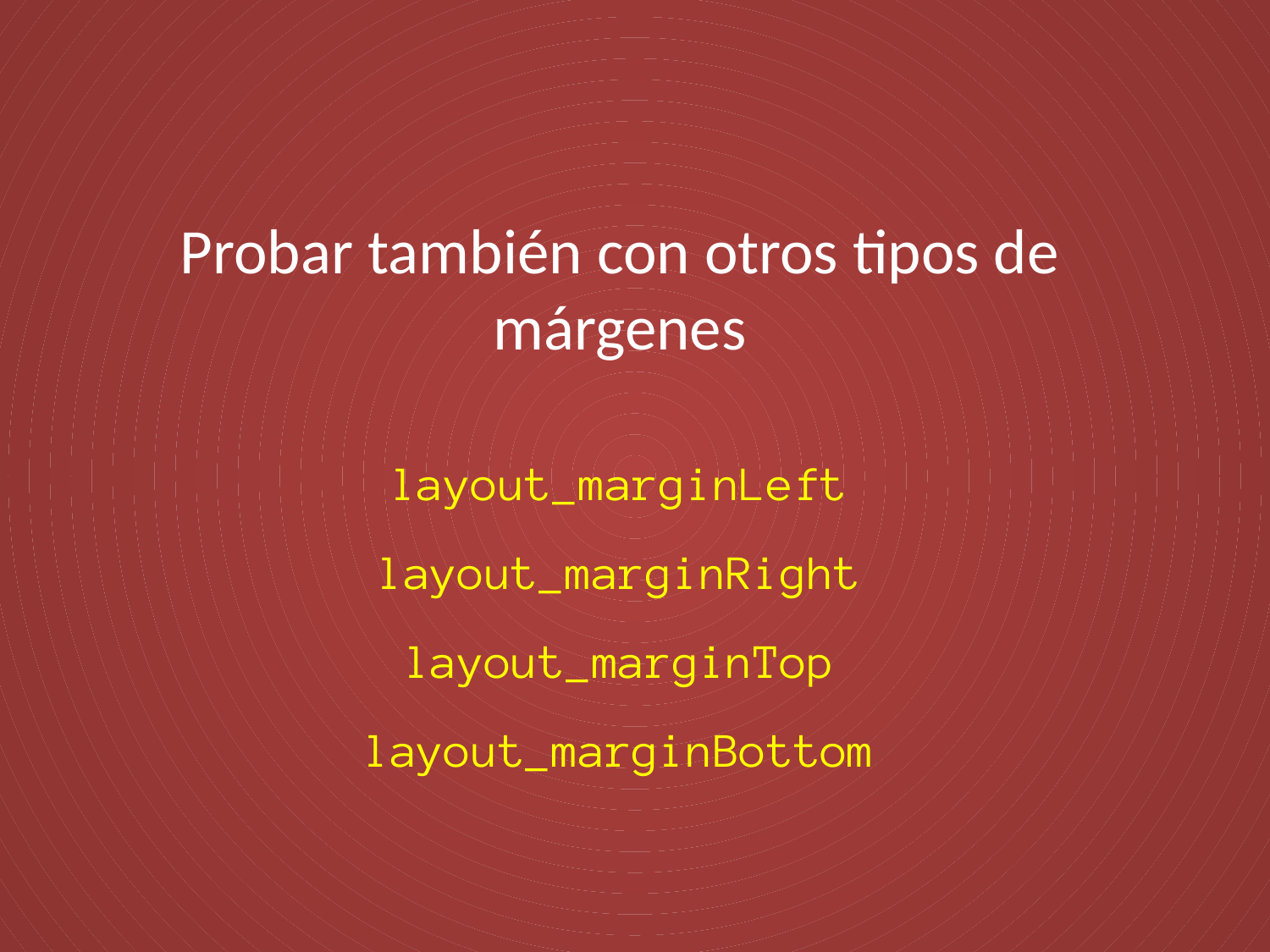

Probar también con otros tipos de márgenes

layout_marginLeft
layout_marginRight
layout_marginTop
layout_marginBottom